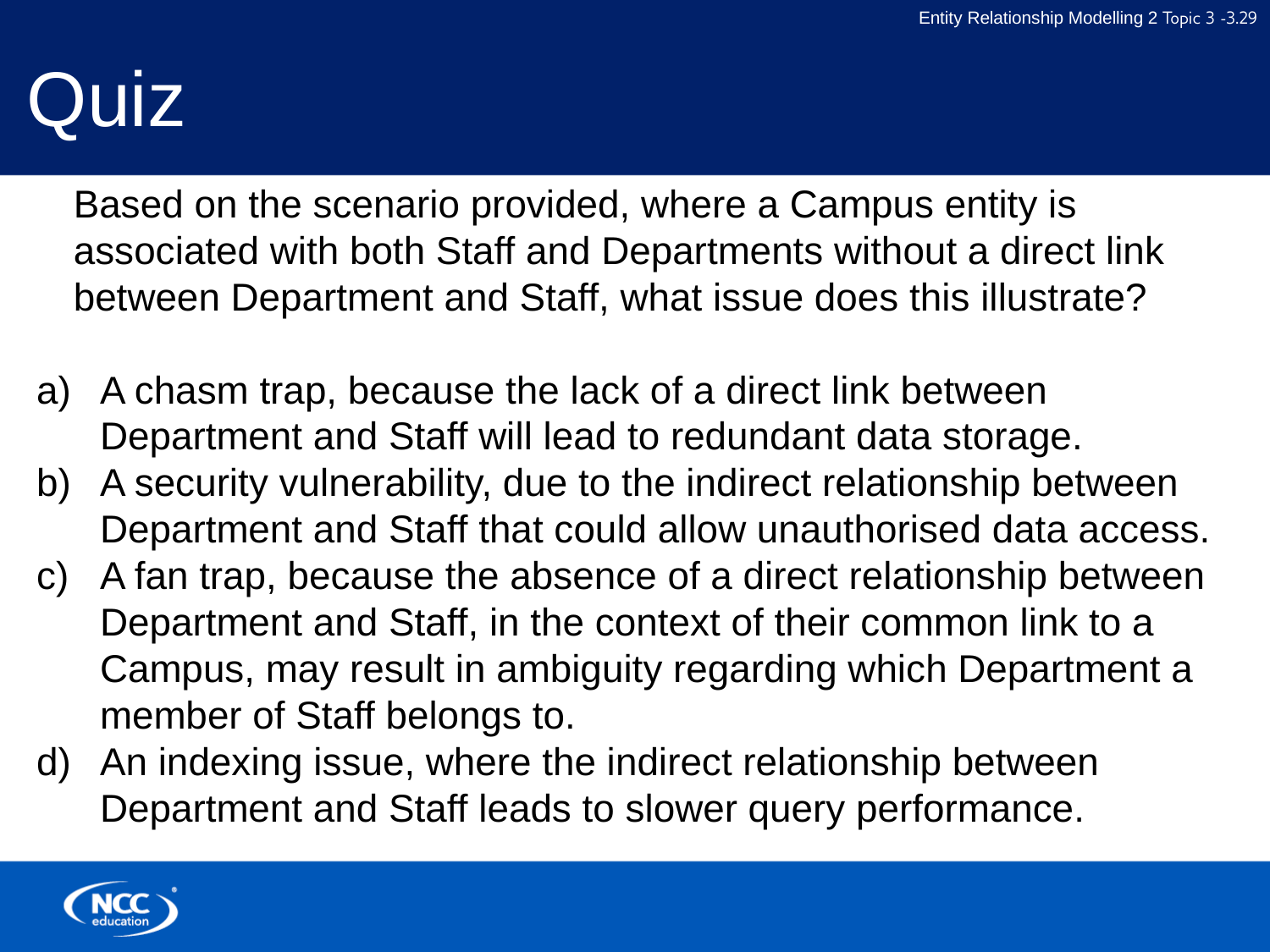

# Quiz
	Based on the scenario provided, where a Campus entity is associated with both Staff and Departments without a direct link between Department and Staff, what issue does this illustrate?

A chasm trap, because the lack of a direct link between Department and Staff will lead to redundant data storage.
A security vulnerability, due to the indirect relationship between Department and Staff that could allow unauthorised data access.
A fan trap, because the absence of a direct relationship between Department and Staff, in the context of their common link to a Campus, may result in ambiguity regarding which Department a member of Staff belongs to.
An indexing issue, where the indirect relationship between Department and Staff leads to slower query performance.